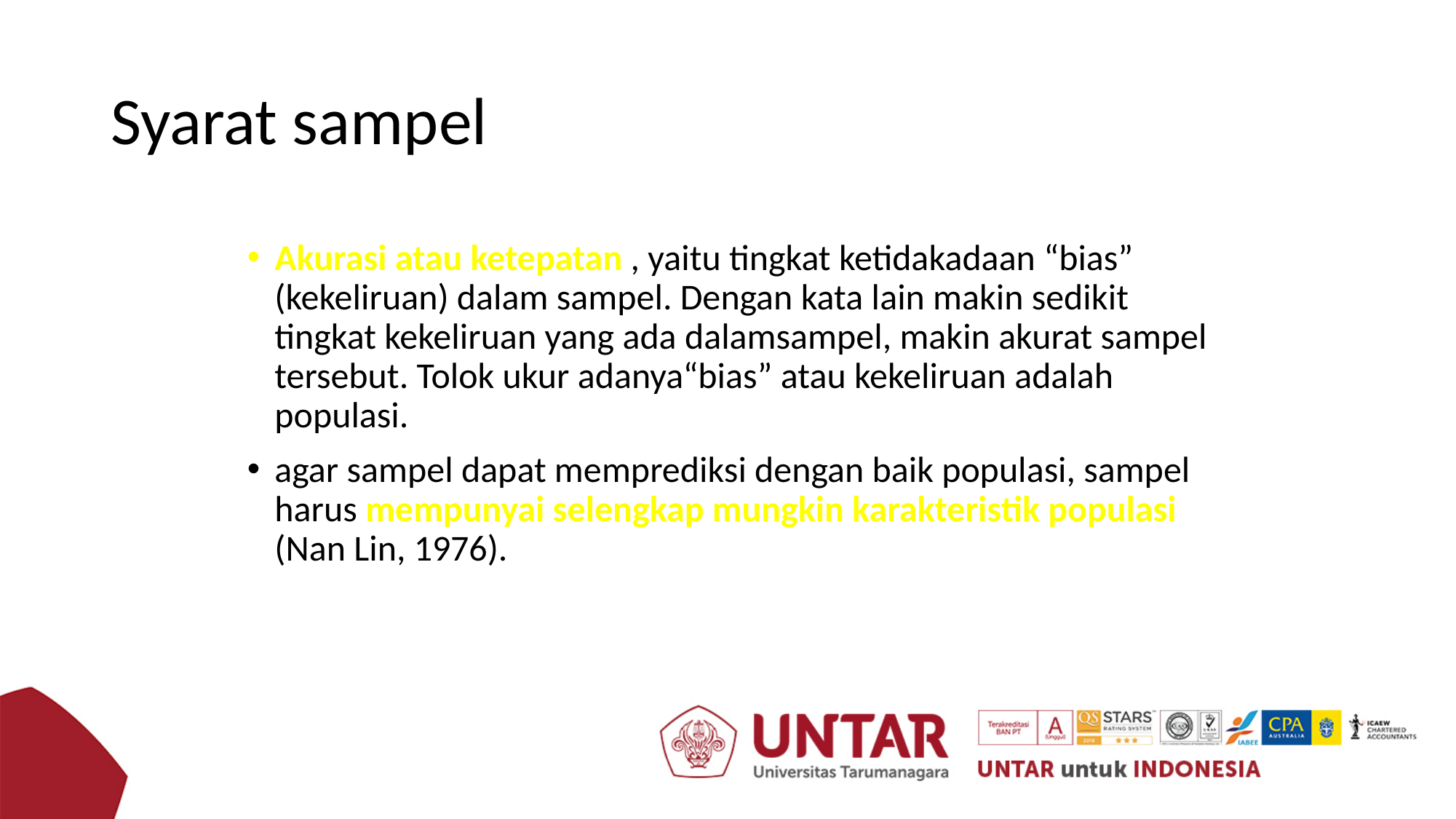

# Syarat sampel
Akurasi atau ketepatan , yaitu tingkat ketidakadaan “bias” (kekeliruan) dalam sampel. Dengan kata lain makin sedikit tingkat kekeliruan yang ada dalamsampel, makin akurat sampel tersebut. Tolok ukur adanya“bias” atau kekeliruan adalah populasi.
agar sampel dapat memprediksi dengan baik populasi, sampel harus mempunyai selengkap mungkin karakteristik populasi (Nan Lin, 1976).